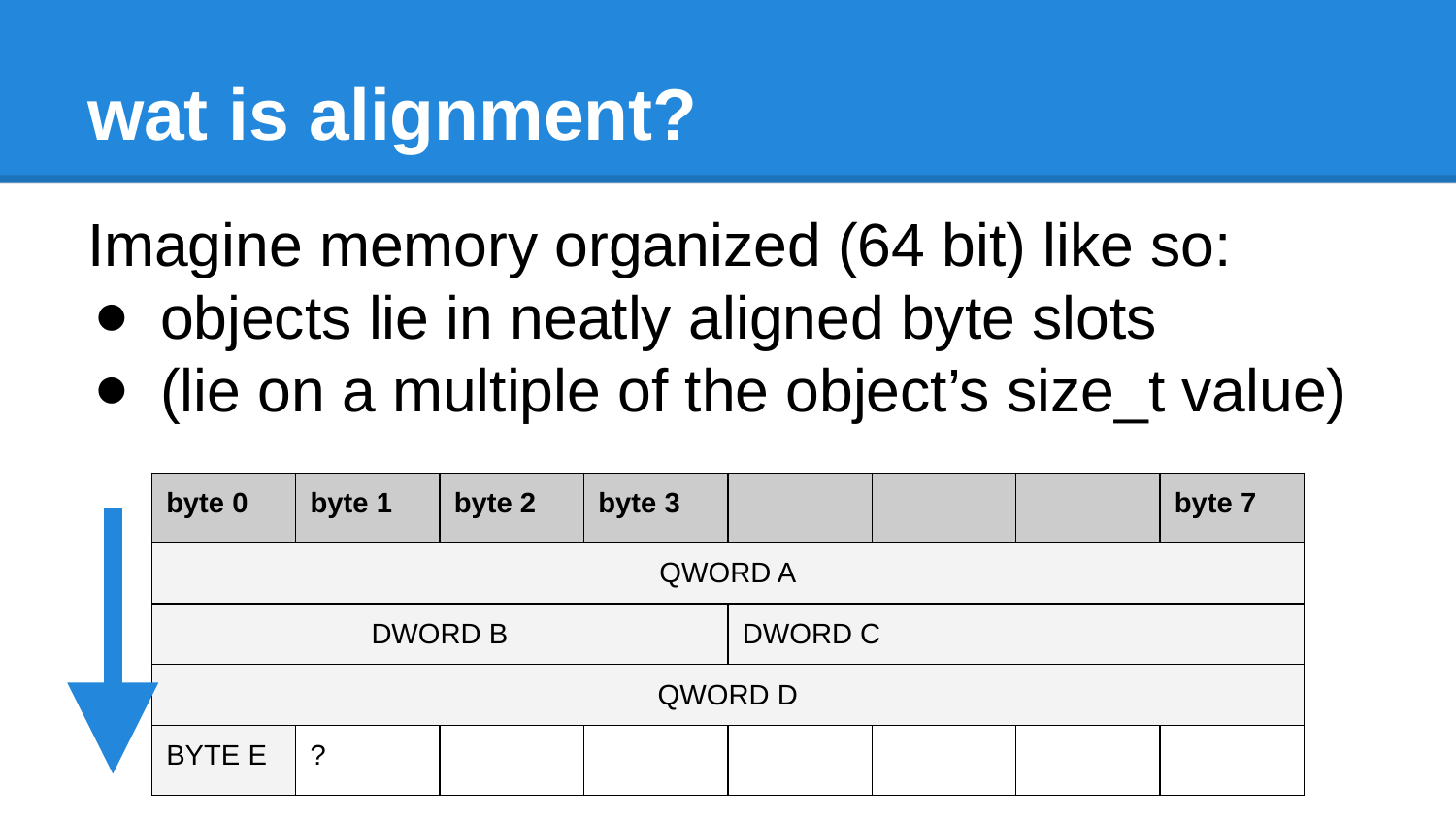

# wat is alignment?
Imagine memory organized (64 bit) like so:
objects lie in neatly aligned byte slots
(lie on a multiple of the object’s size_t value)
| byte 0 | byte 1 | byte 2 | byte 3 |  |  |  | byte 7 |
| --- | --- | --- | --- | --- | --- | --- | --- |
| QWORD A |  |  |  |  |  |  |  |
| DWORD B |  |  |  | DWORD C |  |  |  |
| QWORD D |  |  |  |  |  |  |  |
| BYTE E | ? |  |  |  |  |  |  |